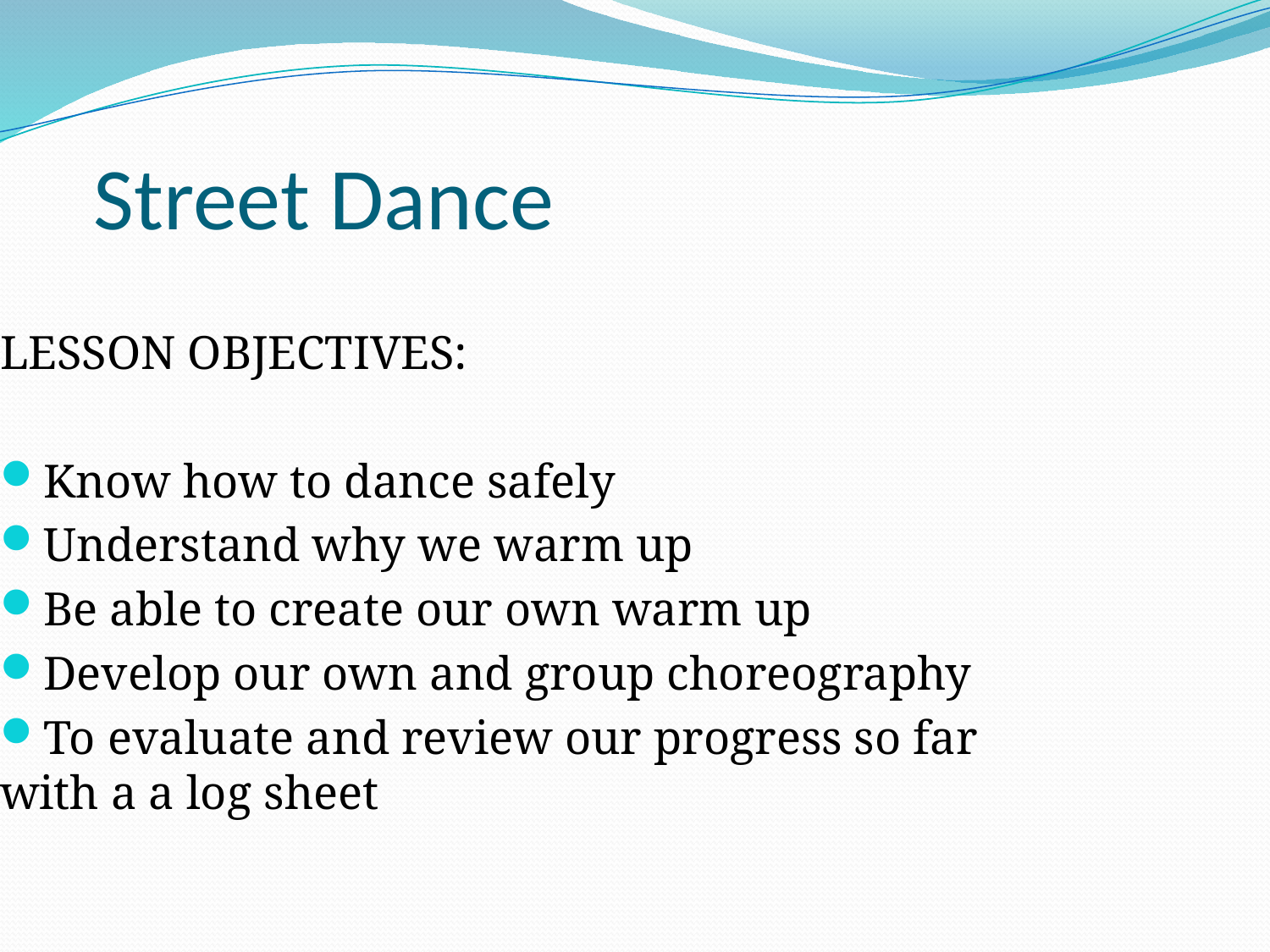

# Street Dance
LESSON OBJECTIVES:

Know how to dance safely
Understand why we warm up
Be able to create our own warm up
Develop our own and group choreography
To evaluate and review our progress so far with a a log sheet